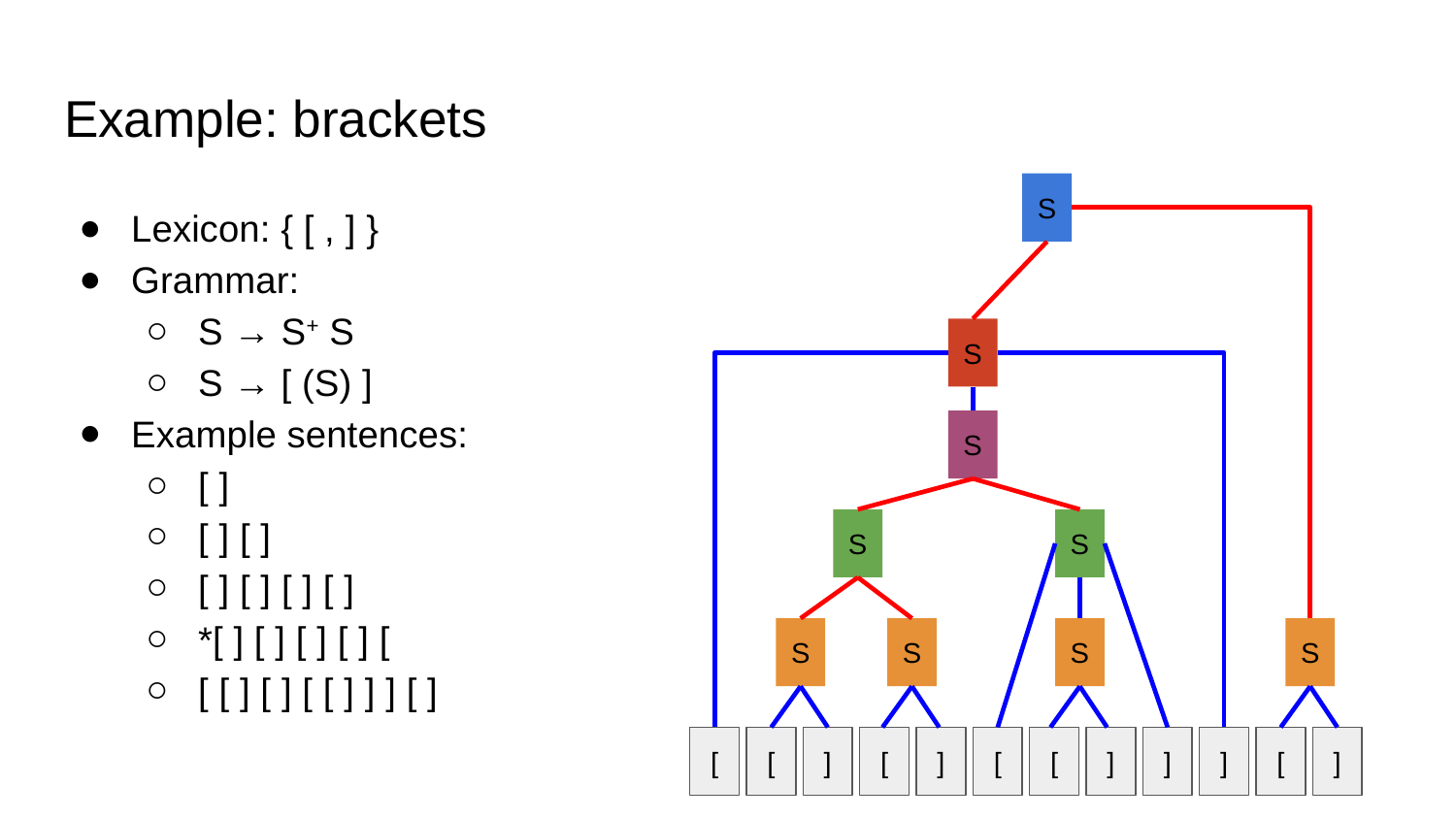

# Example: brackets
S
Lexicon: { [ , ] }
Grammar:
S → S+ S
S → [ (S) ]
Example sentences:
[ ]
[ ] [ ]
[ ] [ ] [ ] [ ]
*[ ] [ ] [ ] [ ] [
[ [ ] [ ] [ [ ] ] ] [ ]
S
S
S
S
S
S
S
S
[
[
]
[
]
[
[
]
]
]
[
]